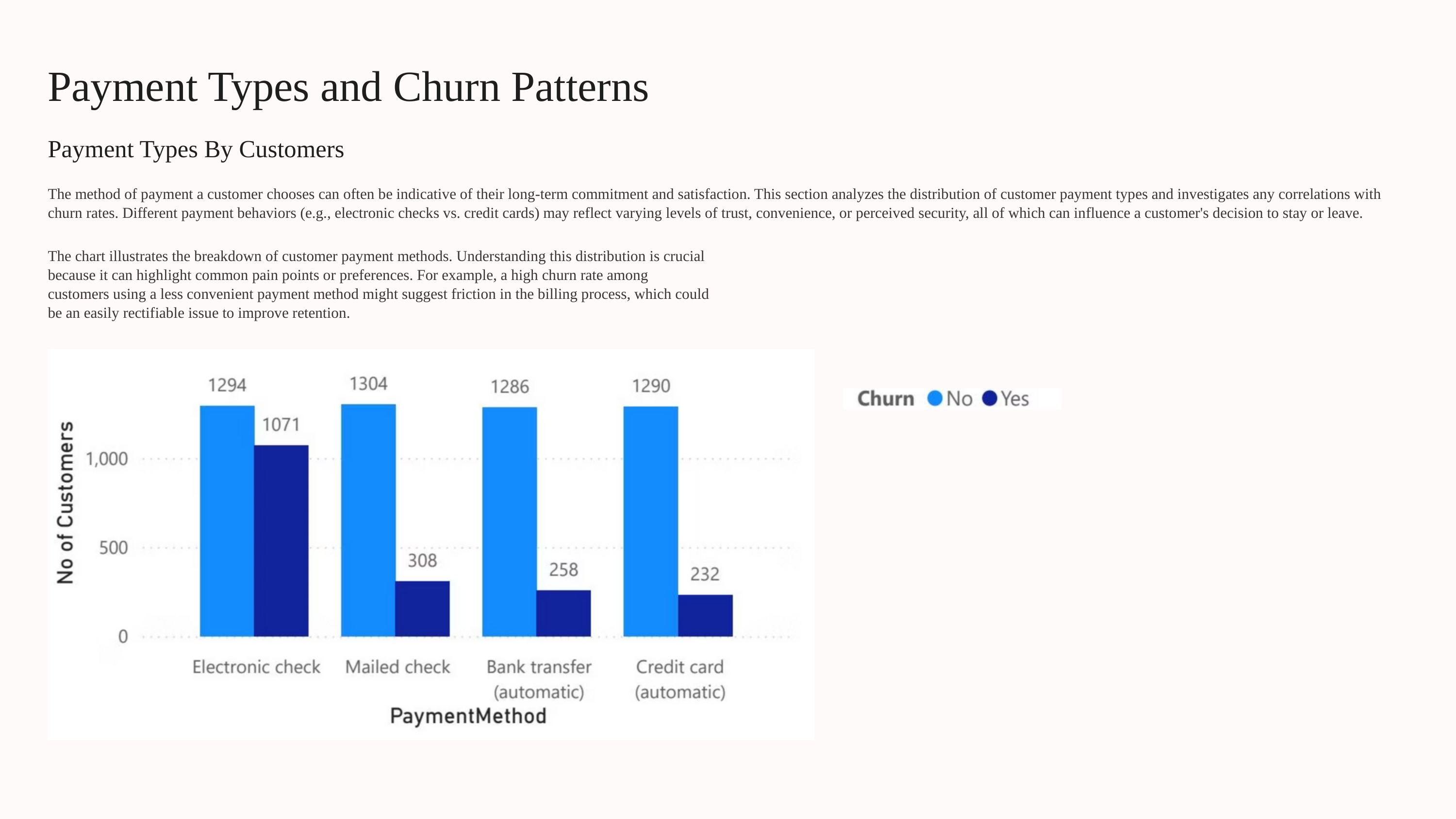

Payment Types and Churn Patterns
Payment Types By Customers
The method of payment a customer chooses can often be indicative of their long-term commitment and satisfaction. This section analyzes the distribution of customer payment types and investigates any correlations with churn rates. Different payment behaviors (e.g., electronic checks vs. credit cards) may reflect varying levels of trust, convenience, or perceived security, all of which can influence a customer's decision to stay or leave.
The chart illustrates the breakdown of customer payment methods. Understanding this distribution is crucial because it can highlight common pain points or preferences. For example, a high churn rate among customers using a less convenient payment method might suggest friction in the billing process, which could be an easily rectifiable issue to improve retention.